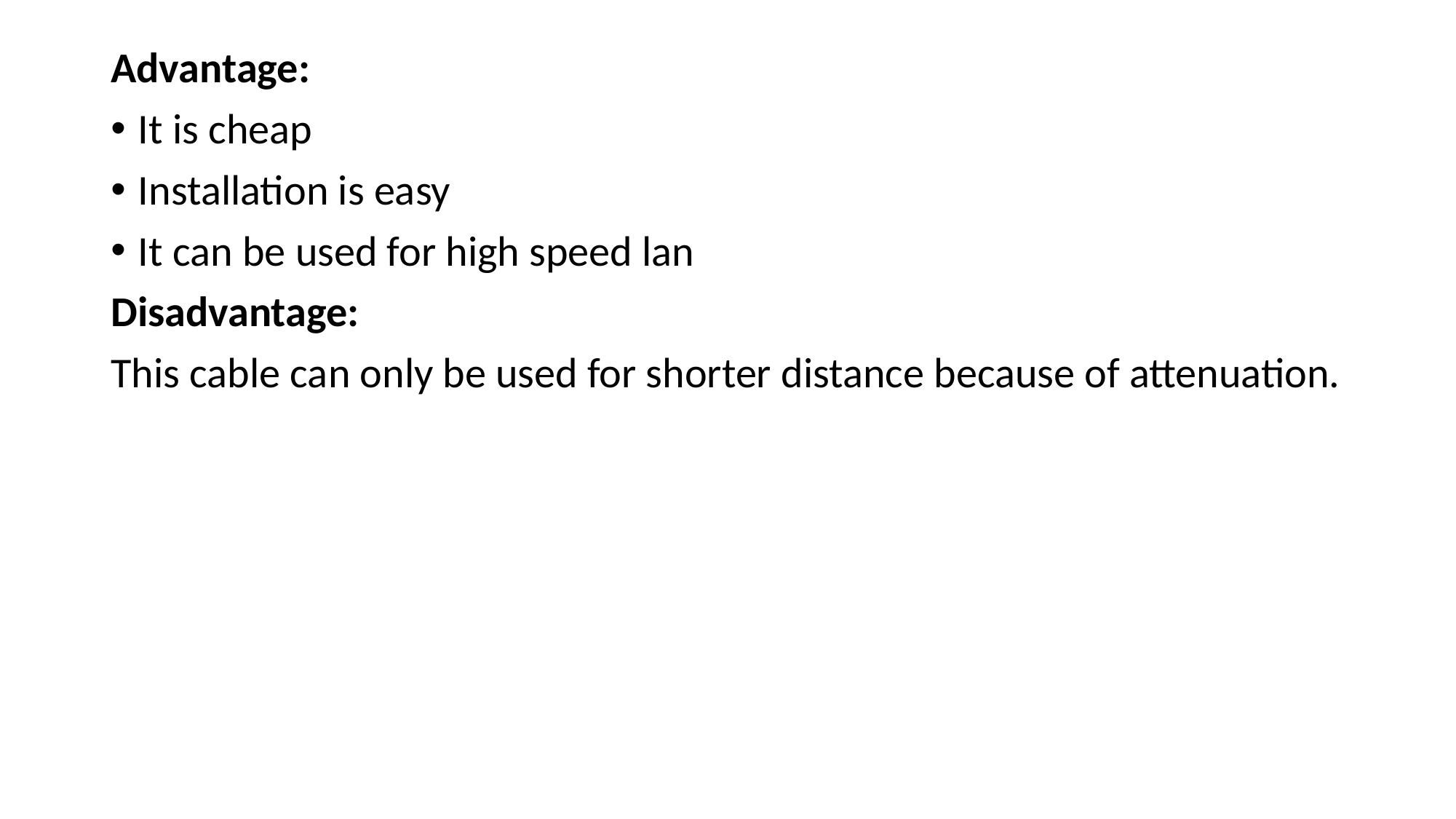

Advantage:
It is cheap
Installation is easy
It can be used for high speed lan
Disadvantage:
This cable can only be used for shorter distance because of attenuation.